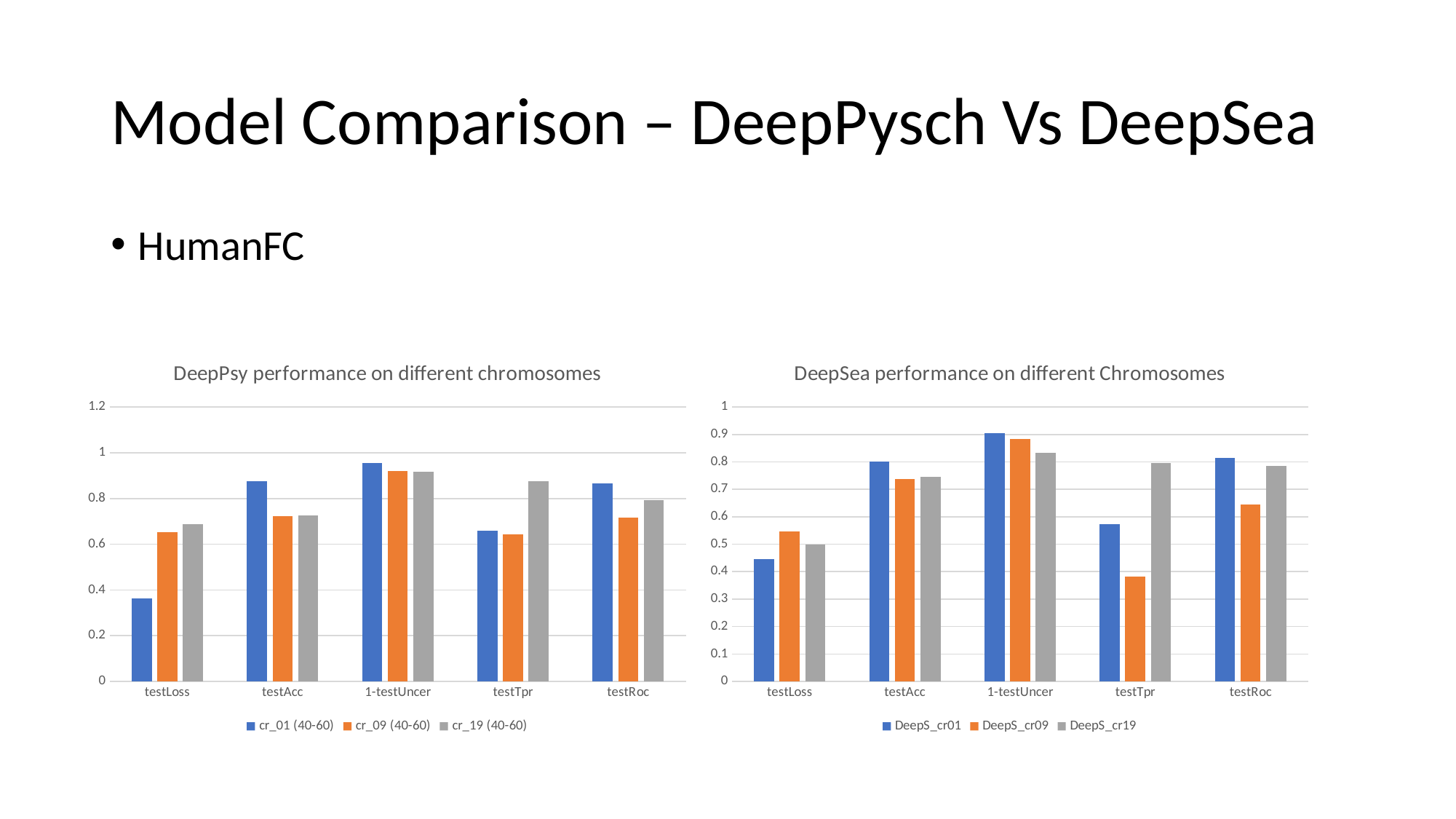

# Model Comparison – DeepPysch Vs DeepSea
HumanFC

### Chart: DeepPsy performance on different chromosomes

| Category | cr_01 (40-60) | cr_09 (40-60) | cr_19 (40-60) |
|---|---|---|---|
| testLoss | 0.364 | 0.652 | 0.689 |
| testAcc | 0.875 | 0.723 | 0.725 |
| 1-testUncer | 0.954 | 0.92 | 0.918 |
| testTpr | 0.66 | 0.643 | 0.875 |
| testRoc | 0.865 | 0.715 | 0.793 |

### Chart: DeepSea performance on different Chromosomes

| Category | DeepS_cr01 | DeepS_cr09 | DeepS_cr19 |
|---|---|---|---|
| testLoss | 0.447 | 0.546 | 0.499 |
| testAcc | 0.802 | 0.738 | 0.745 |
| 1-testUncer | 0.905 | 0.884 | 0.832 |
| testTpr | 0.574 | 0.382 | 0.796 |
| testRoc | 0.814 | 0.646 | 0.786 |